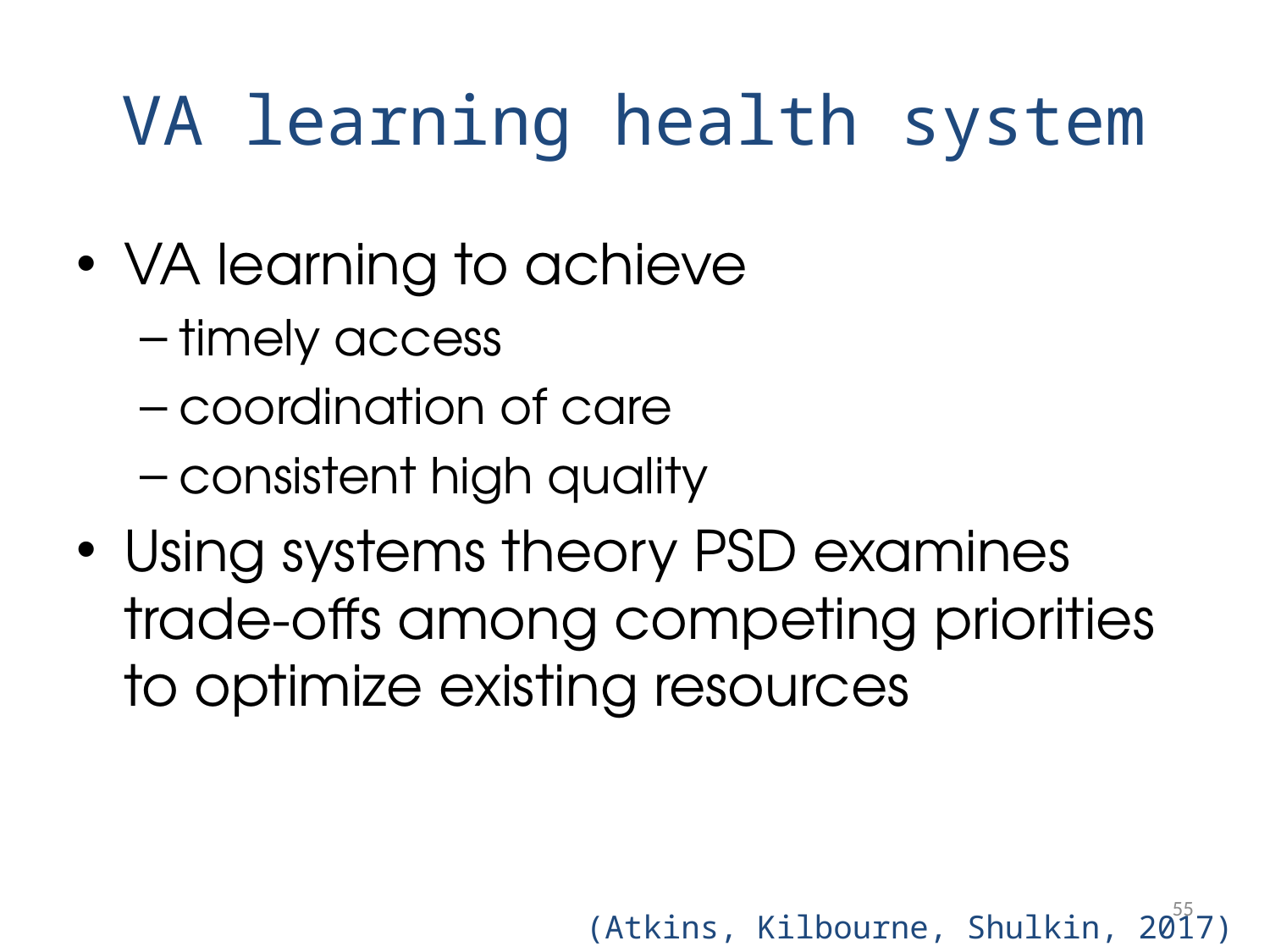

# VA learning health system
VA learning to achieve
timely access
coordination of care
consistent high quality
Using systems theory PSD examines trade-offs among competing priorities to optimize existing resources

55
(Atkins, Kilbourne, Shulkin, 2017)